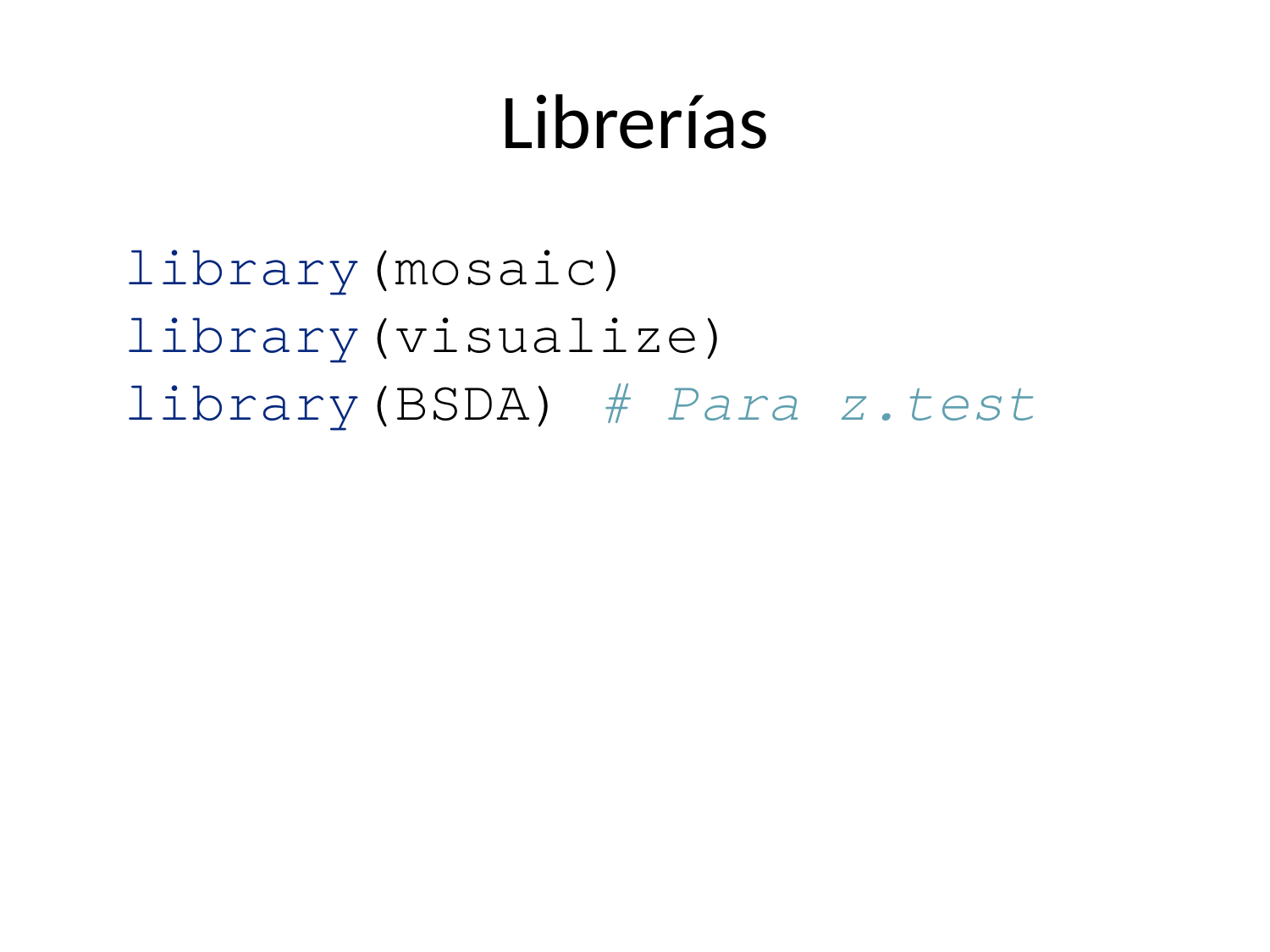

# Librerías
library(mosaic)
library(visualize)
library(BSDA) # Para z.test